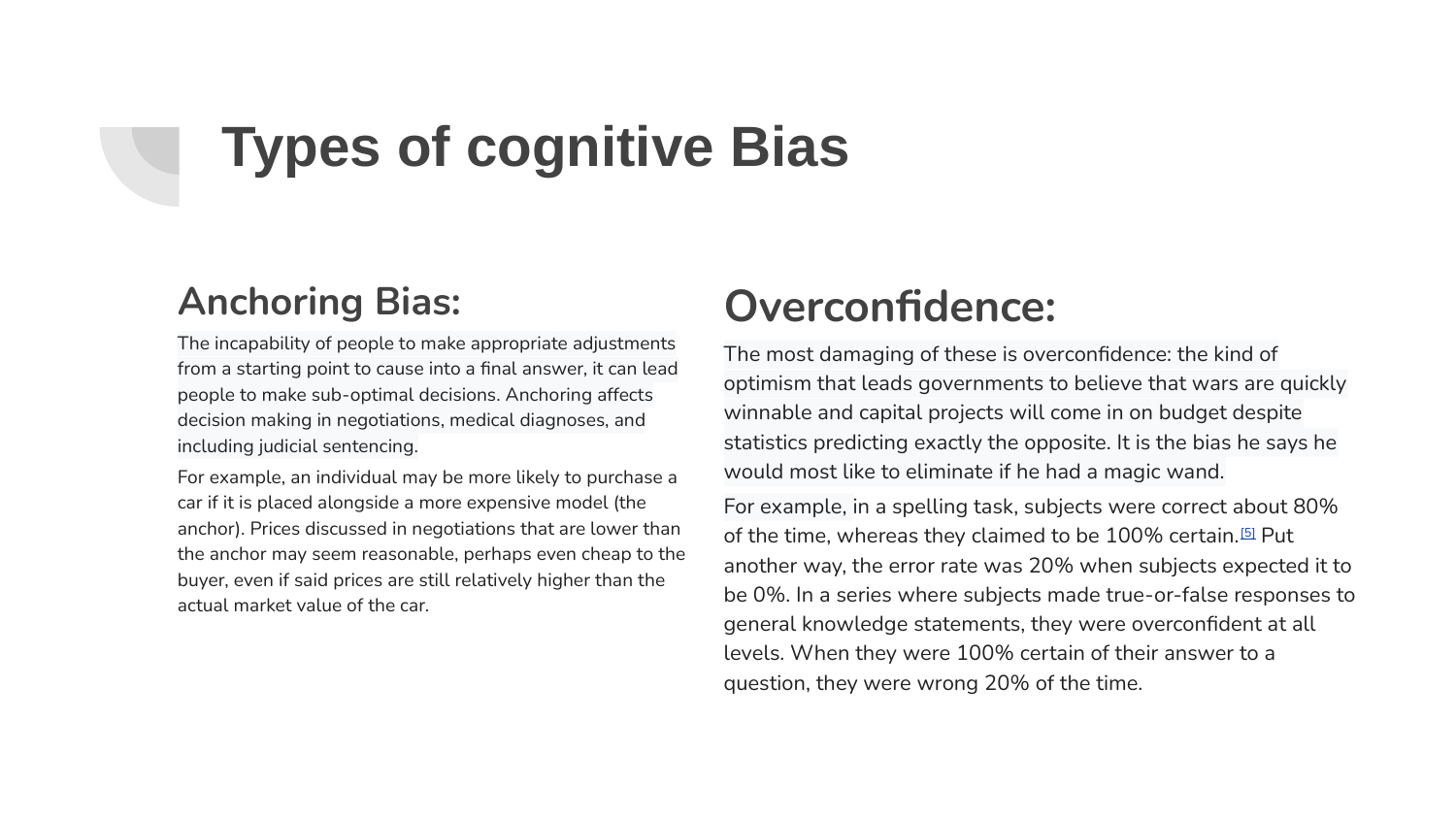

# Types of cognitive Bias
Anchoring Bias:
The incapability of people to make appropriate adjustments from a starting point to cause into a final answer, it can lead people to make sub-optimal decisions. Anchoring affects decision making in negotiations, medical diagnoses, and including judicial sentencing.
For example, an individual may be more likely to purchase a car if it is placed alongside a more expensive model (the anchor). Prices discussed in negotiations that are lower than the anchor may seem reasonable, perhaps even cheap to the buyer, even if said prices are still relatively higher than the actual market value of the car.

Overconfidence:
The most damaging of these is overconfidence: the kind of optimism that leads governments to believe that wars are quickly winnable and capital projects will come in on budget despite statistics predicting exactly the opposite. It is the bias he says he would most like to eliminate if he had a magic wand.
For example, in a spelling task, subjects were correct about 80% of the time, whereas they claimed to be 100% certain.[5] Put another way, the error rate was 20% when subjects expected it to be 0%. In a series where subjects made true-or-false responses to general knowledge statements, they were overconfident at all levels. When they were 100% certain of their answer to a question, they were wrong 20% of the time.